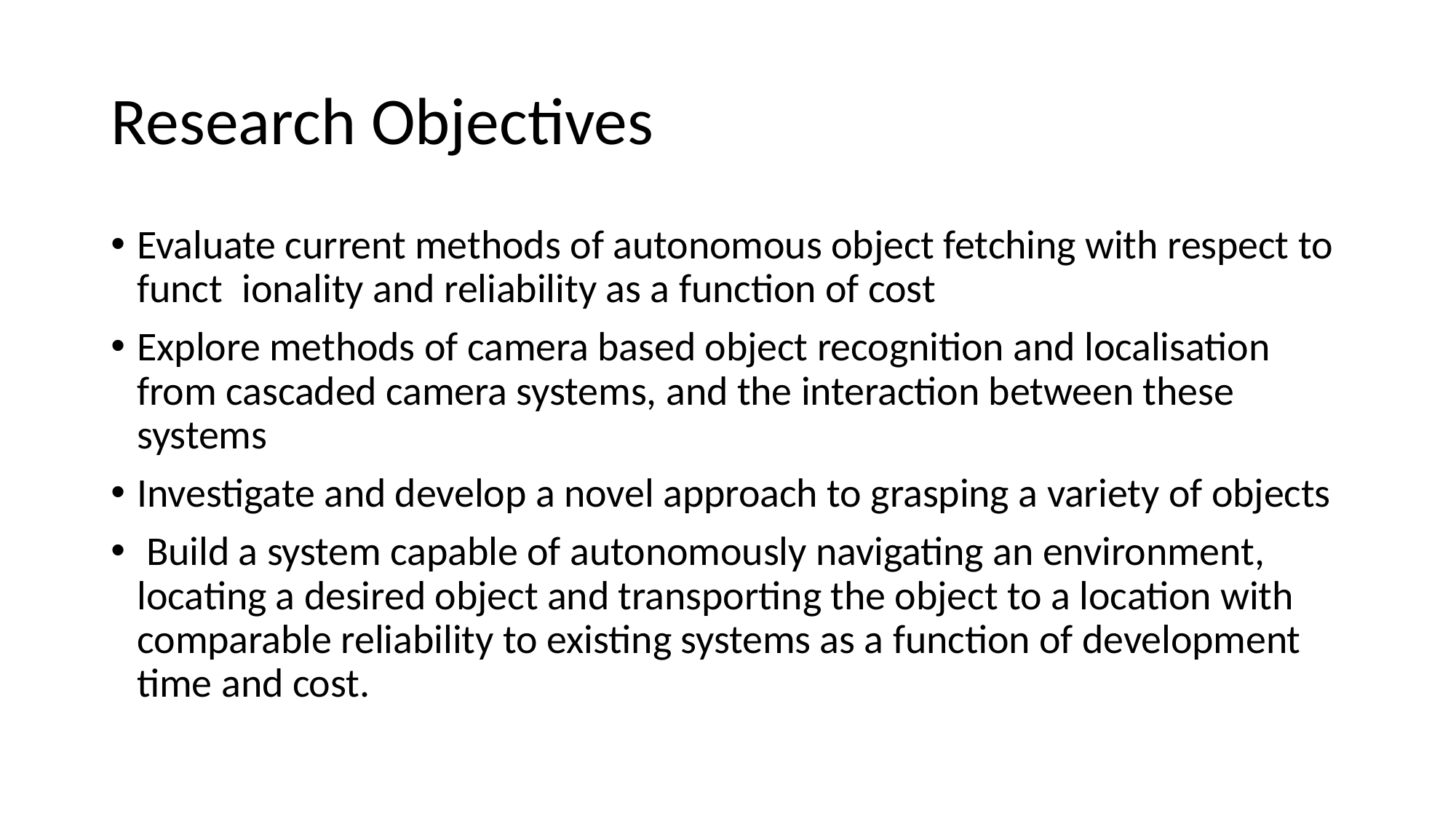

# Research Objectives
Evaluate current methods of autonomous object fetching with respect to funct	ionality and reliability as a function of cost
Explore methods of camera based object recognition and localisation from cascaded camera systems, and the interaction between these systems
Investigate and develop a novel approach to grasping a variety of objects
 Build a system capable of autonomously navigating an environment, locating a desired object and transporting the object to a location with comparable reliability to existing systems as a function of development time and cost.